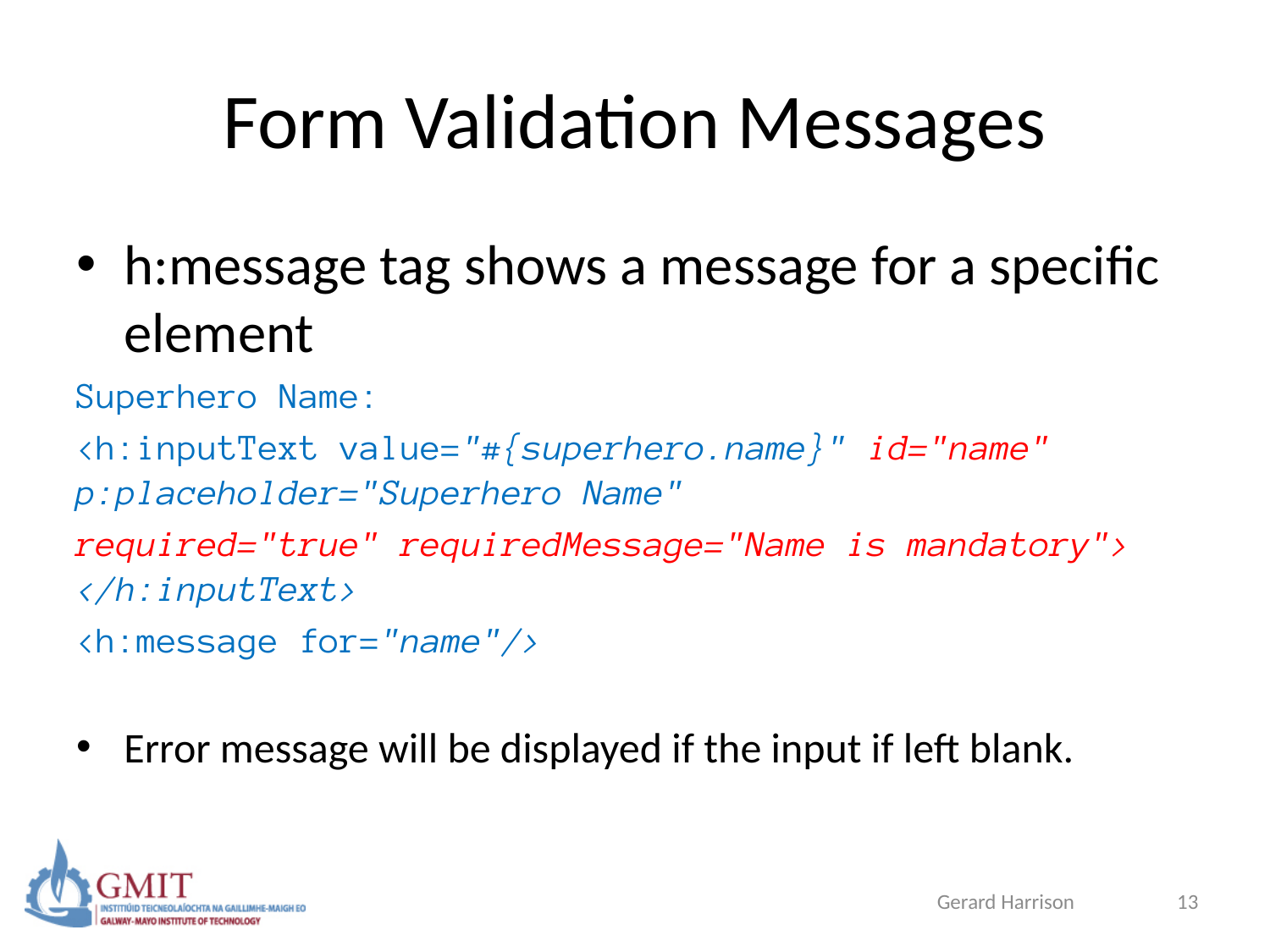

# Form Validation Messages
h:message tag shows a message for a specific element
Superhero Name:
<h:inputText value="#{superhero.name}" id="name" p:placeholder="Superhero Name"
required="true" requiredMessage="Name is mandatory"> </h:inputText>
<h:message for="name"/>

Error message will be displayed if the input if left blank.
Gerard Harrison
13